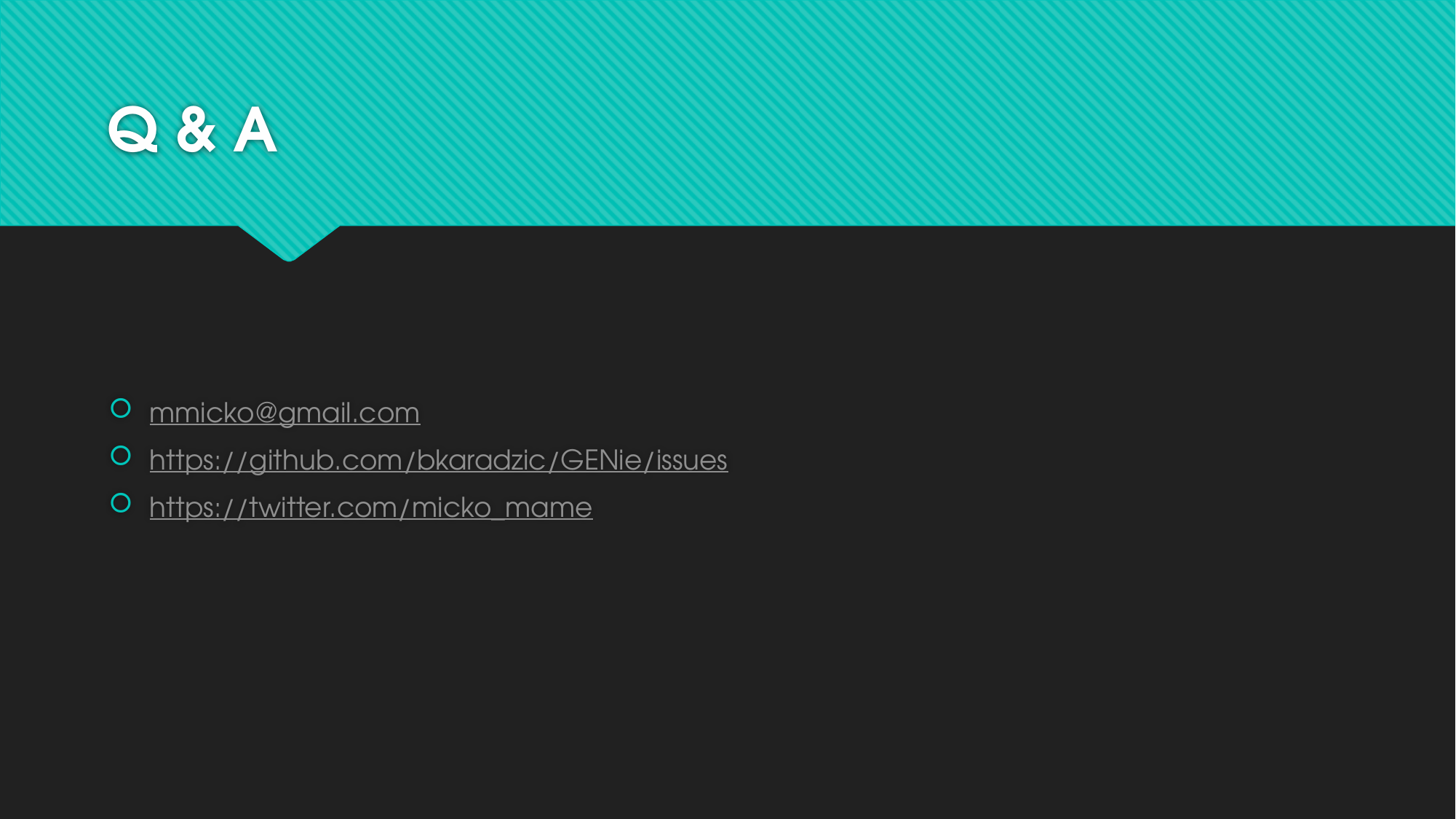

# Q & A
mmicko@gmail.com
https://github.com/bkaradzic/GENie/issues
https://twitter.com/micko_mame